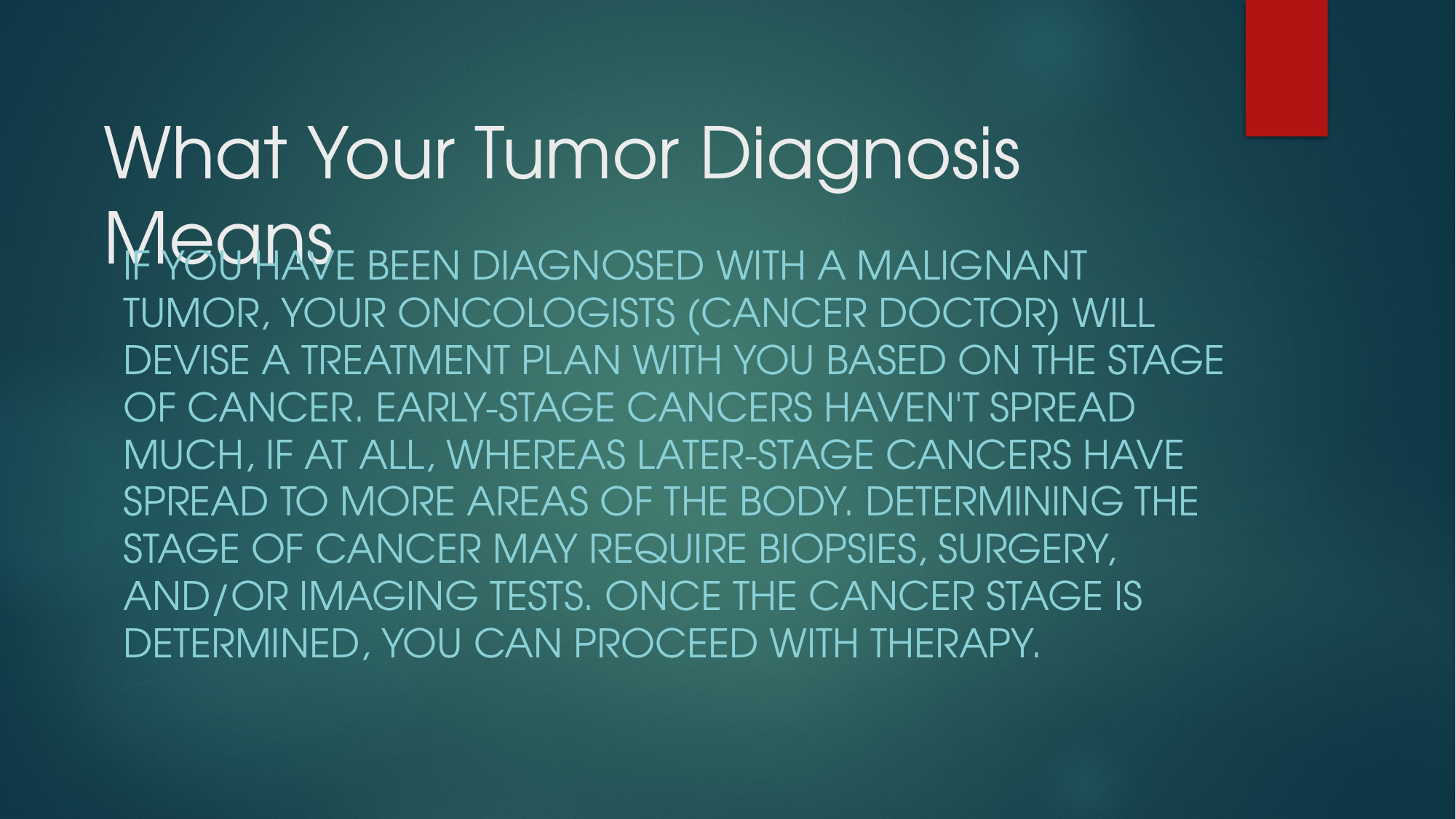

# What Your Tumor Diagnosis Means
If you have been diagnosed with a malignant tumor, your oncologists (cancer doctor) will devise a treatment plan with you based on the stage of cancer. Early-stage cancers haven't spread much, if at all, whereas later-stage cancers have spread to more areas of the body. Determining the stage of cancer may require biopsies, surgery, and/or imaging tests. Once the cancer stage is determined, you can proceed with therapy.